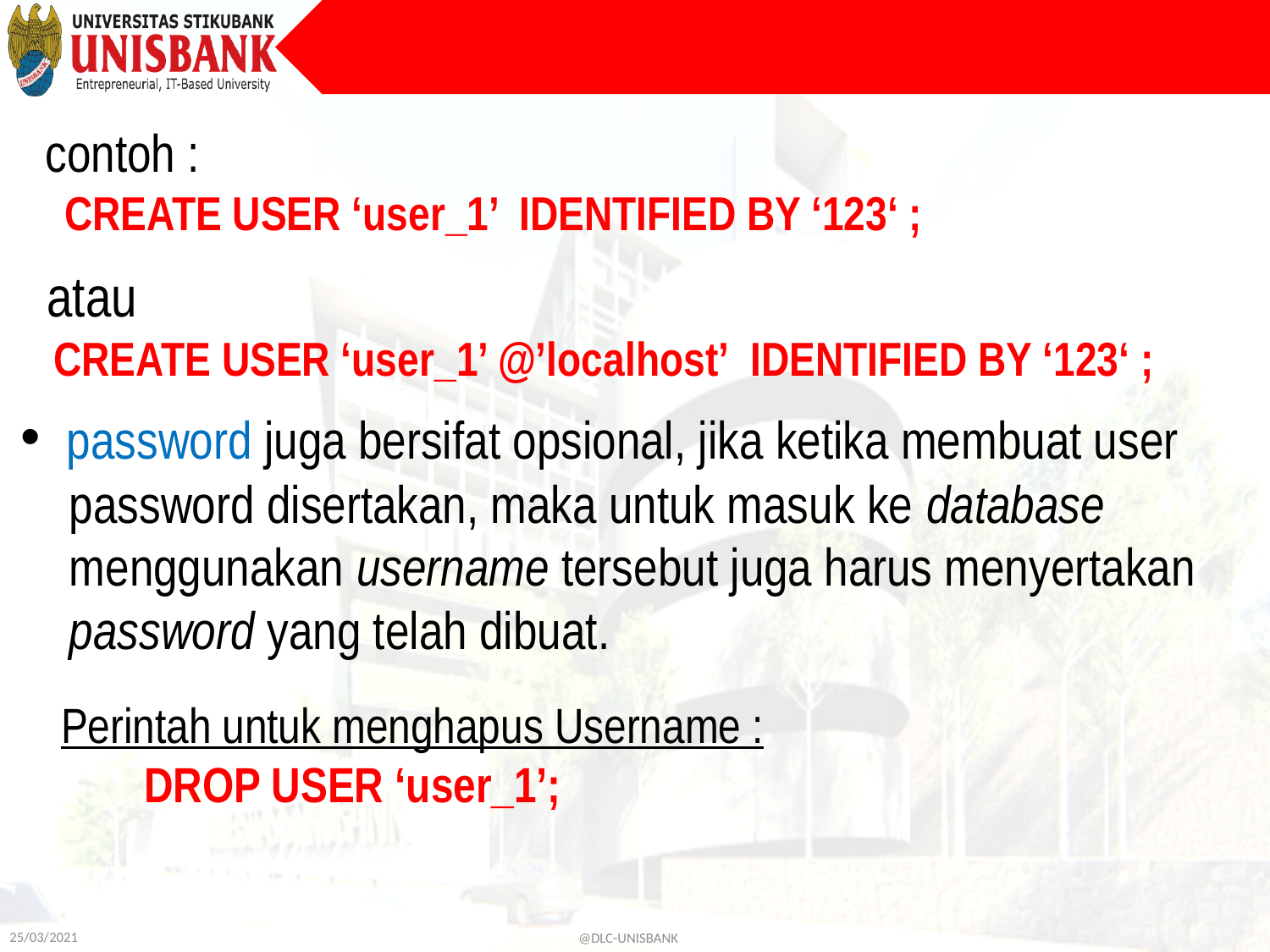

contoh :
    CREATE USER ‘user_1’  IDENTIFIED BY ‘123‘ ;

  atau
   CREATE USER ‘user_1’ @’localhost’  IDENTIFIED BY ‘123‘ ;

  password juga bersifat opsional, jika ketika membuat user
    password disertakan, maka untuk masuk ke database
    menggunakan username tersebut juga harus menyertakan
    password yang telah dibuat.

Perintah untuk menghapus Username :
           DROP USER ‘user_1’;